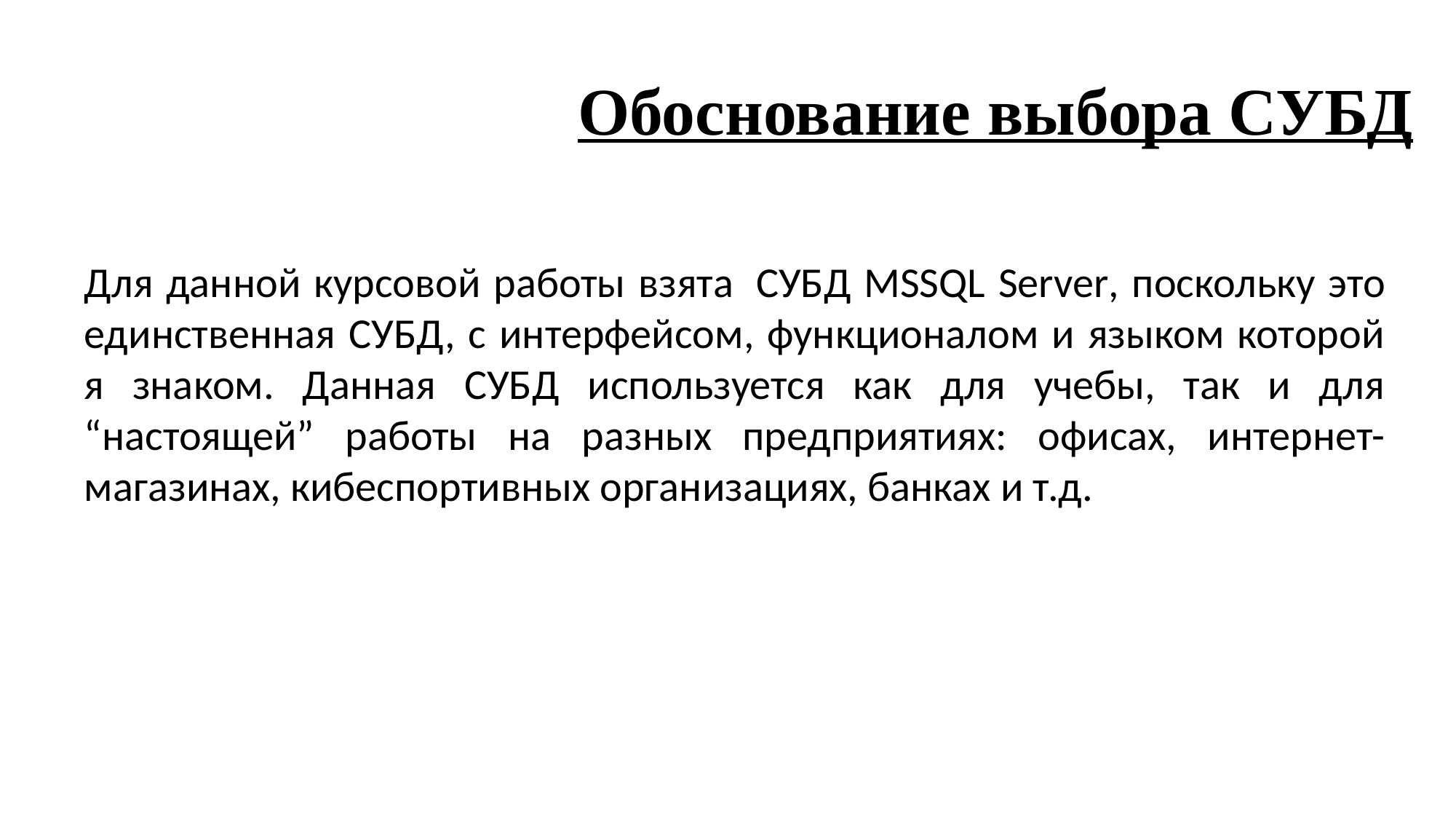

# Обоснование выбора СУБД
Для данной курсовой работы взята 	СУБД MSSQL Server, поскольку это единственная СУБД, с интерфейсом, функционалом и языком которой я знаком. Данная СУБД используется как для учебы, так и для “настоящей” работы на разных предприятиях: офисах, интернет-магазинах, кибеспортивных организациях, банках и т.д.